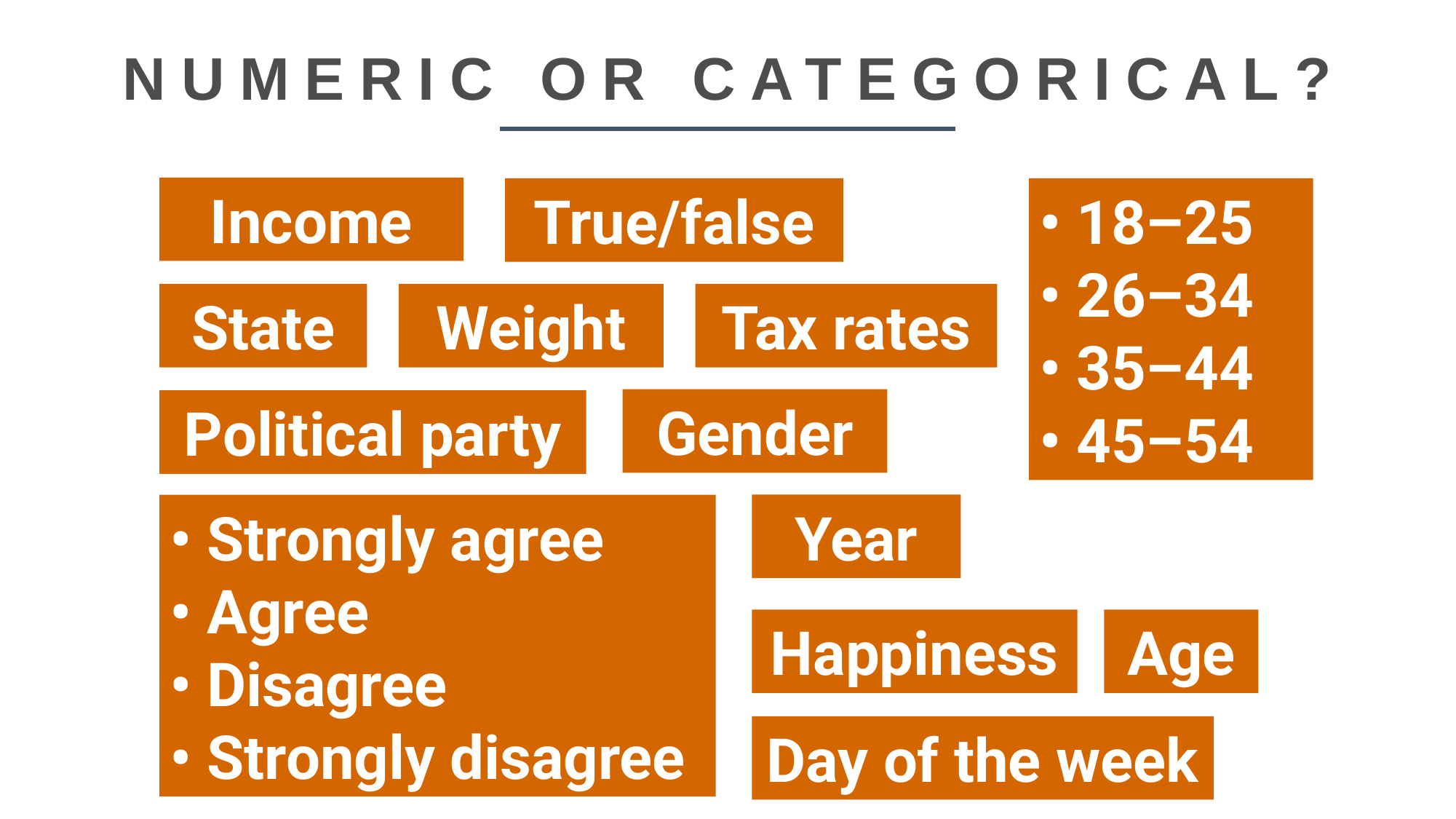

# NUMERIC OR CATEGORICAL?
Income
True/false
• 18–25
• 26–34
• 35–44
• 45–54
State
Weight
Tax rates
Gender
Political party
Year
• Strongly agree
• Agree
• Disagree
• Strongly disagree
Happiness
Age
Day of the week